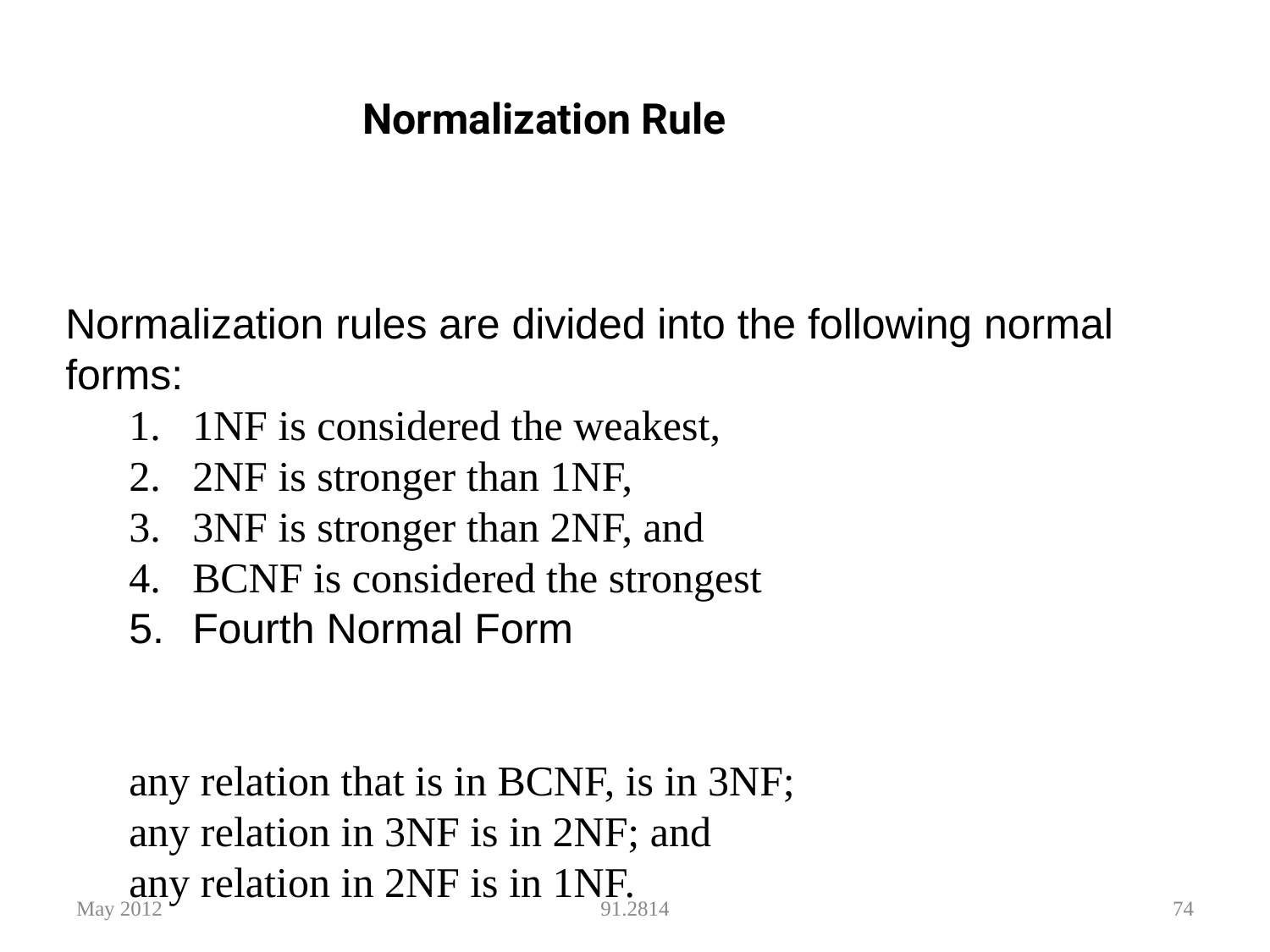

Normalization Rule
Normalization rules are divided into the following normal forms:
1NF is considered the weakest,
2NF is stronger than 1NF,
3NF is stronger than 2NF, and
BCNF is considered the strongest
Fourth Normal Form

any relation that is in BCNF, is in 3NF;
any relation in 3NF is in 2NF; and
any relation in 2NF is in 1NF.

May 2012
91.2814
74